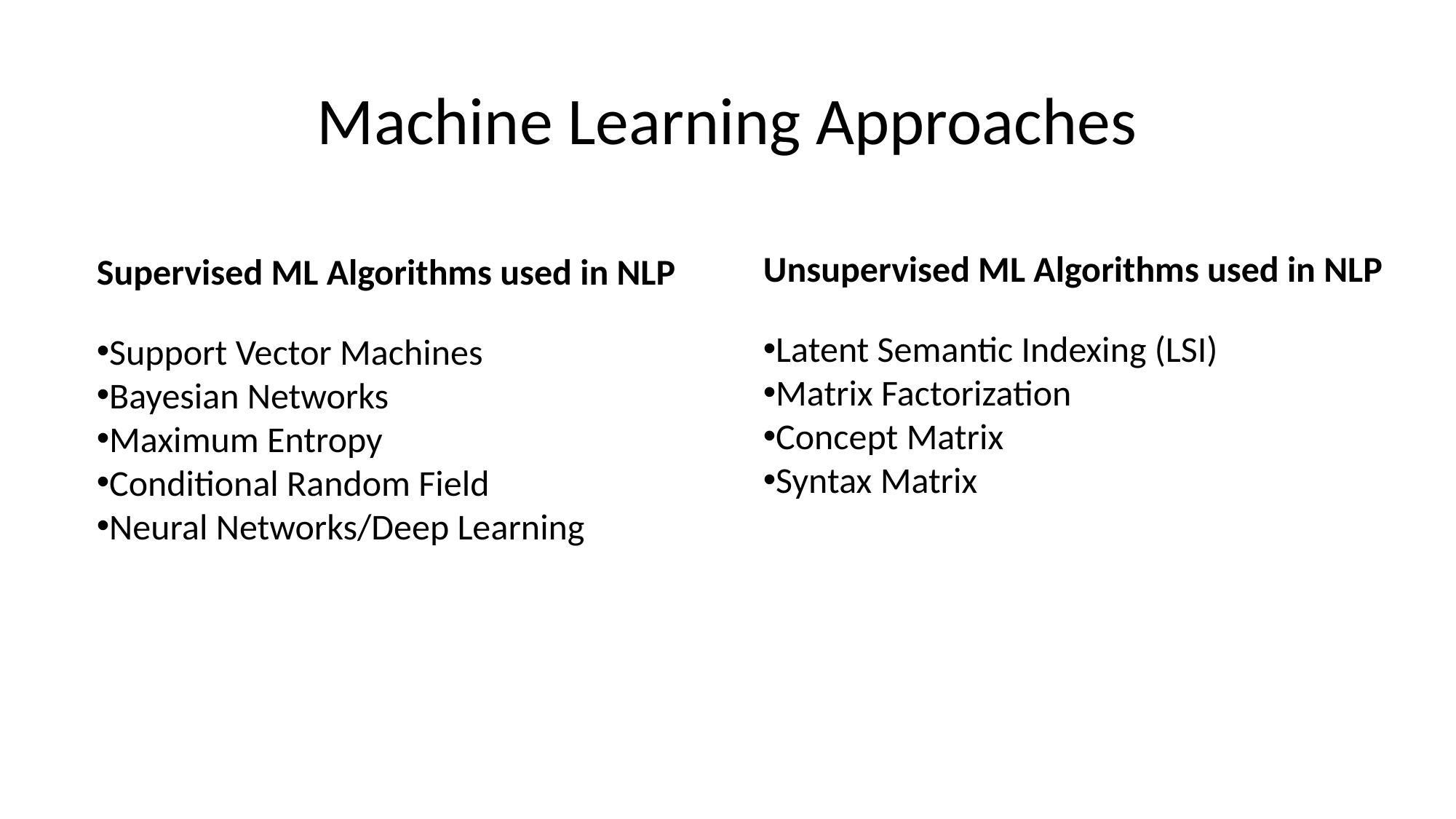

# Machine Learning Approaches
Unsupervised ML Algorithms used in NLP

Latent Semantic Indexing (LSI)
Matrix Factorization
Concept Matrix
Syntax Matrix

Supervised ML Algorithms used in NLP

Support Vector Machines
Bayesian Networks
Maximum Entropy
Conditional Random Field
Neural Networks/Deep Learning